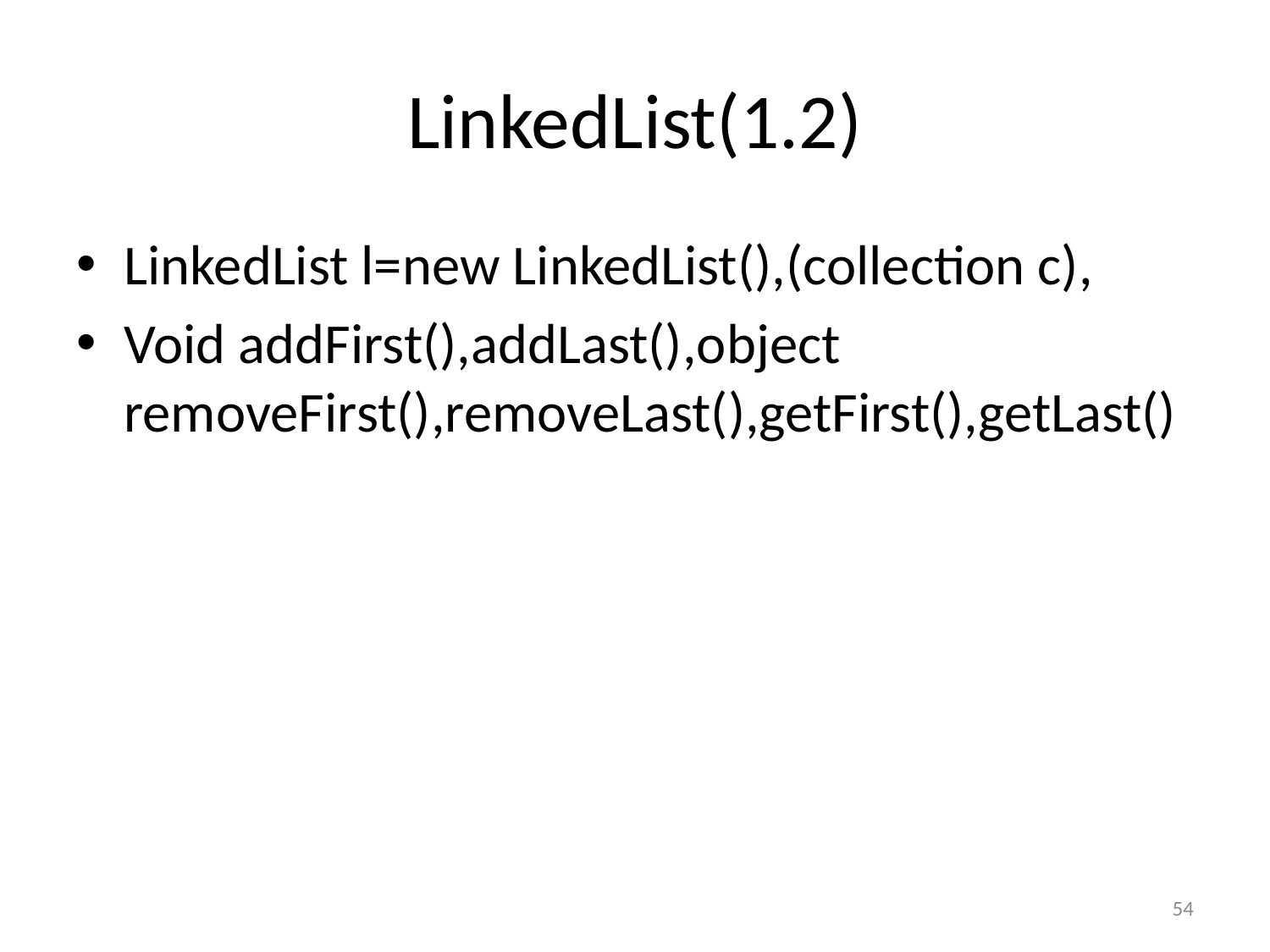

# LinkedList(1.2)
LinkedList l=new LinkedList(),(collection c),
Void addFirst(),addLast(),object removeFirst(),removeLast(),getFirst(),getLast()
54